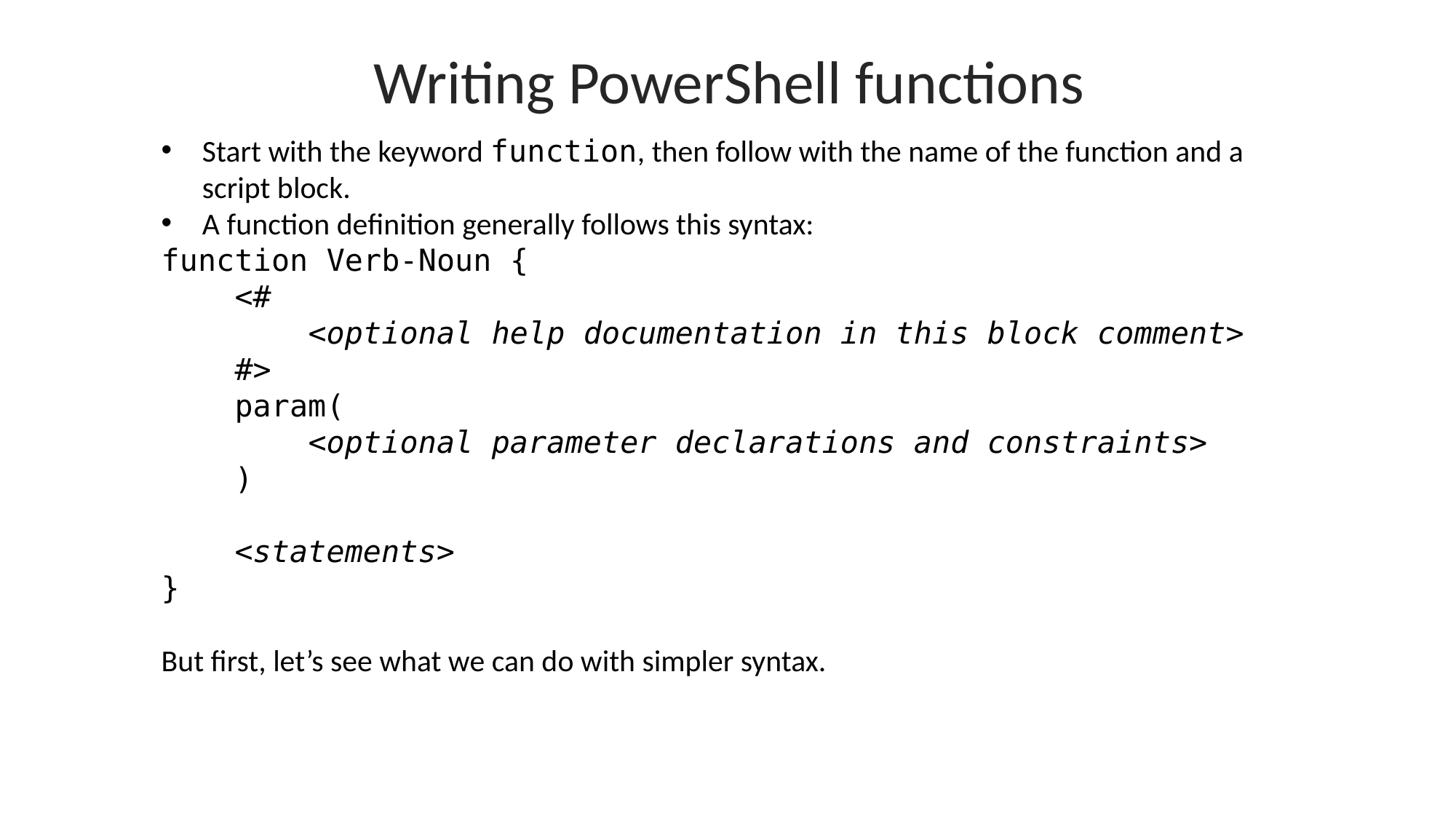

Writing PowerShell functions
Start with the keyword function, then follow with the name of the function and a script block.
A function definition generally follows this syntax:
function Verb-Noun {
    <#
        <optional help documentation in this block comment>
    #>
    param(
        <optional parameter declarations and constraints>
    )

    <statements>
}

But first, let’s see what we can do with simpler syntax.